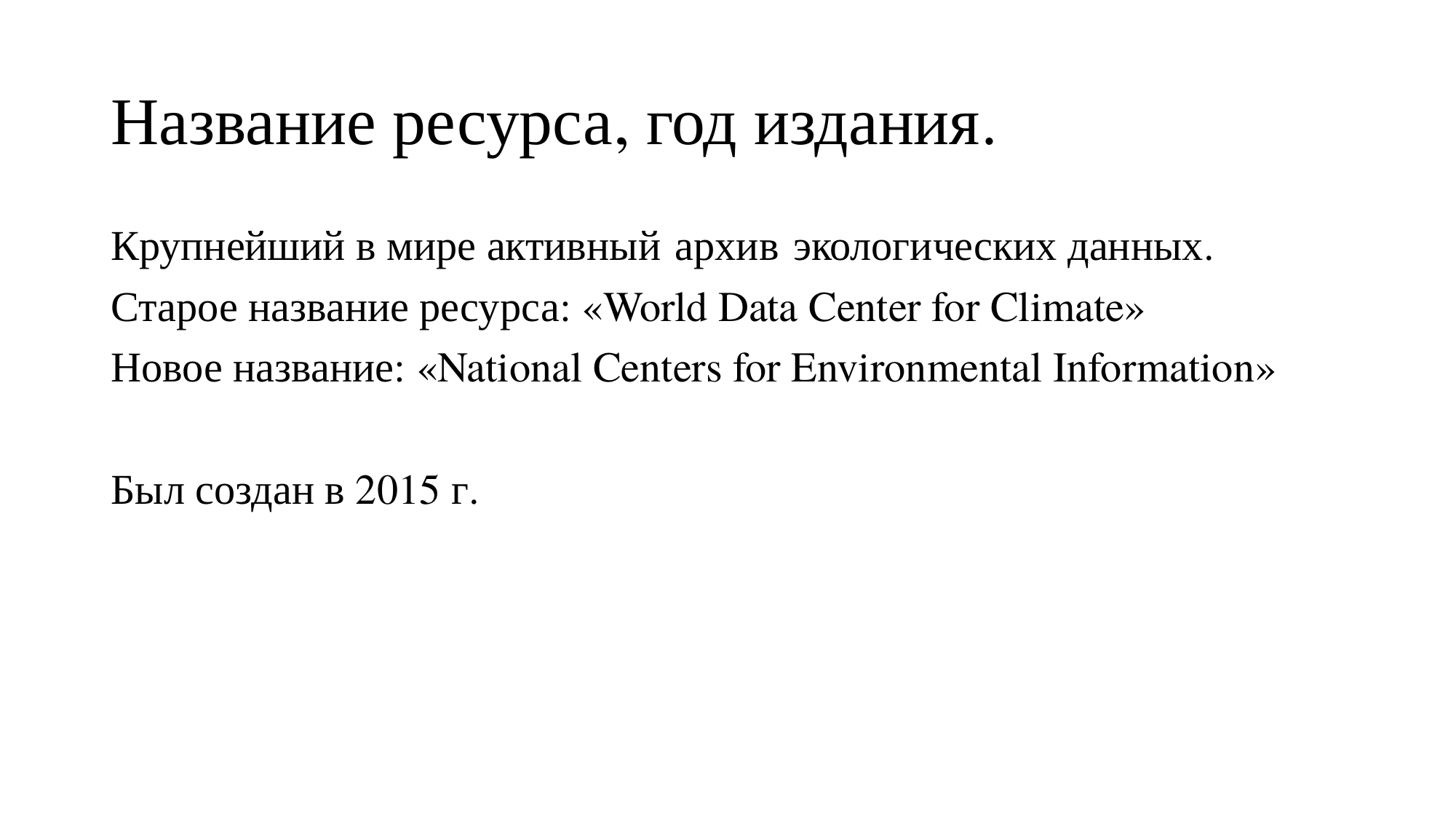

# Название ресурса, год издания.
Крупнейший в мире активный архив экологических данных.
Старое название ресурса: «World Data Center for Climate»
Новое название: «National Centers for Environmental Information»

Был создан в 2015 г.